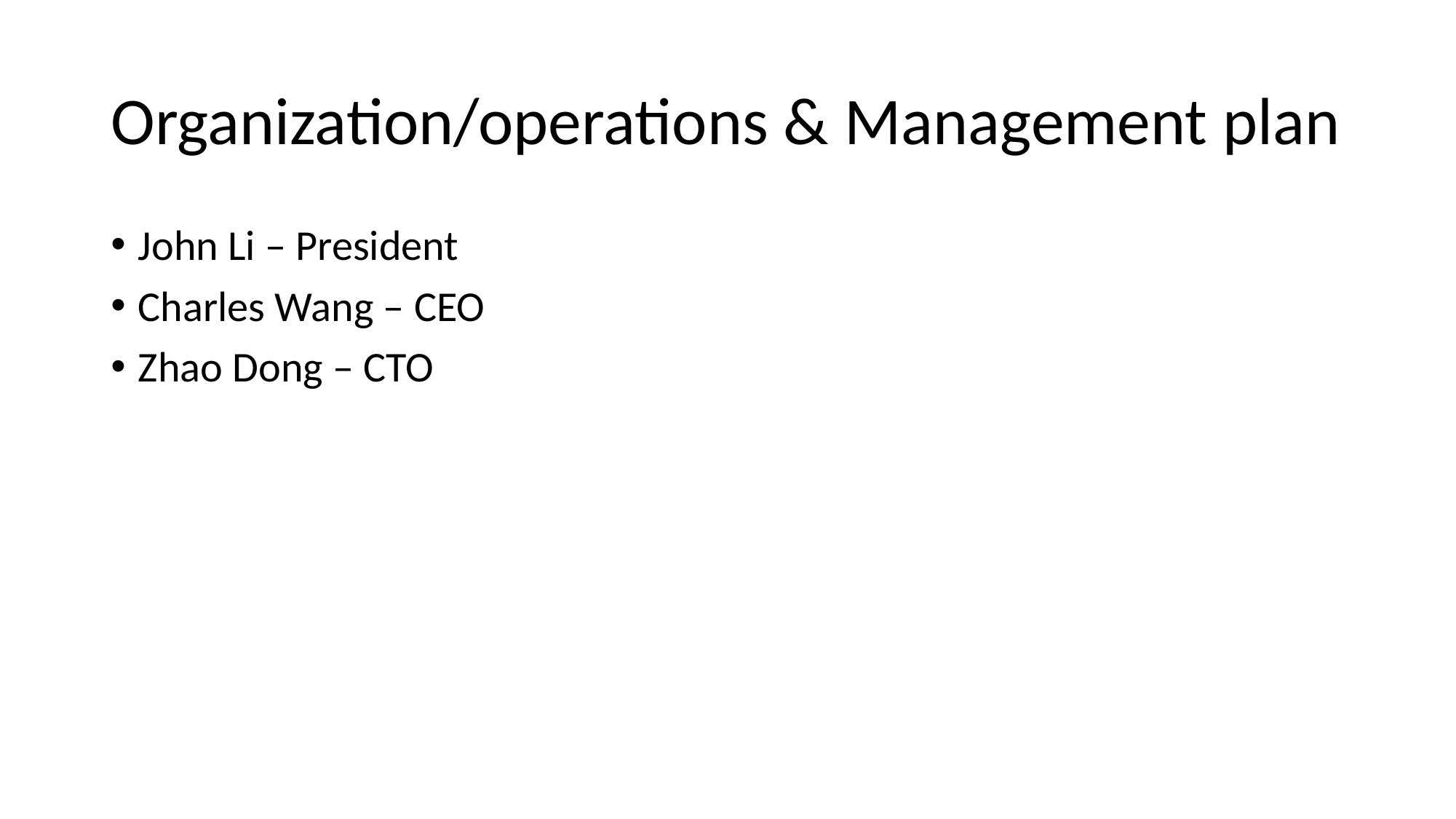

# Organization/operations & Management plan
John Li – President
Charles Wang – CEO
Zhao Dong – CTO